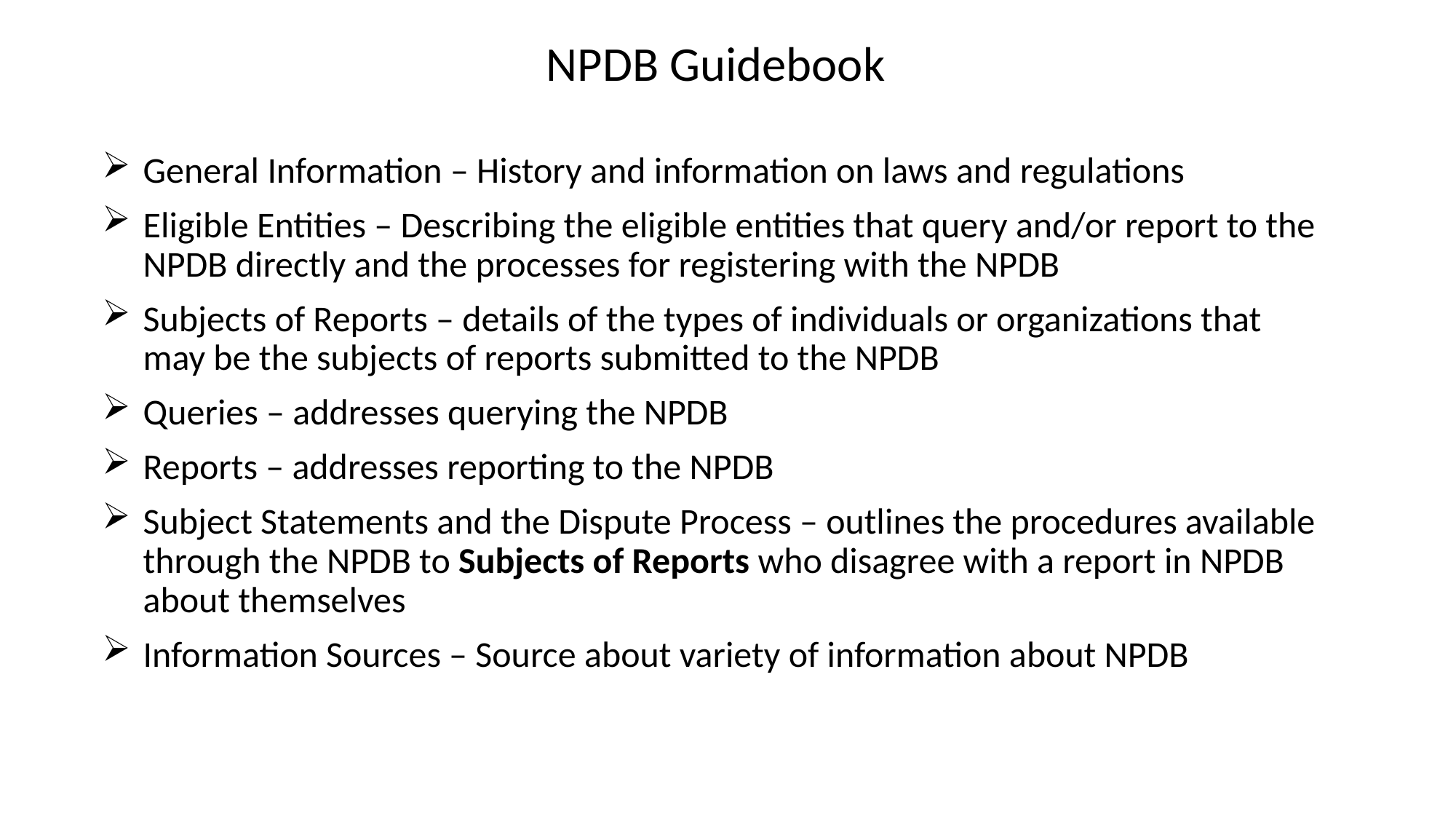

# NPDB Guidebook
General Information – History and information on laws and regulations
Eligible Entities – Describing the eligible entities that query and/or report to the NPDB directly and the processes for registering with the NPDB
Subjects of Reports – details of the types of individuals or organizations that may be the subjects of reports submitted to the NPDB
Queries – addresses querying the NPDB
Reports – addresses reporting to the NPDB
Subject Statements and the Dispute Process – outlines the procedures available through the NPDB to Subjects of Reports who disagree with a report in NPDB about themselves
Information Sources – Source about variety of information about NPDB